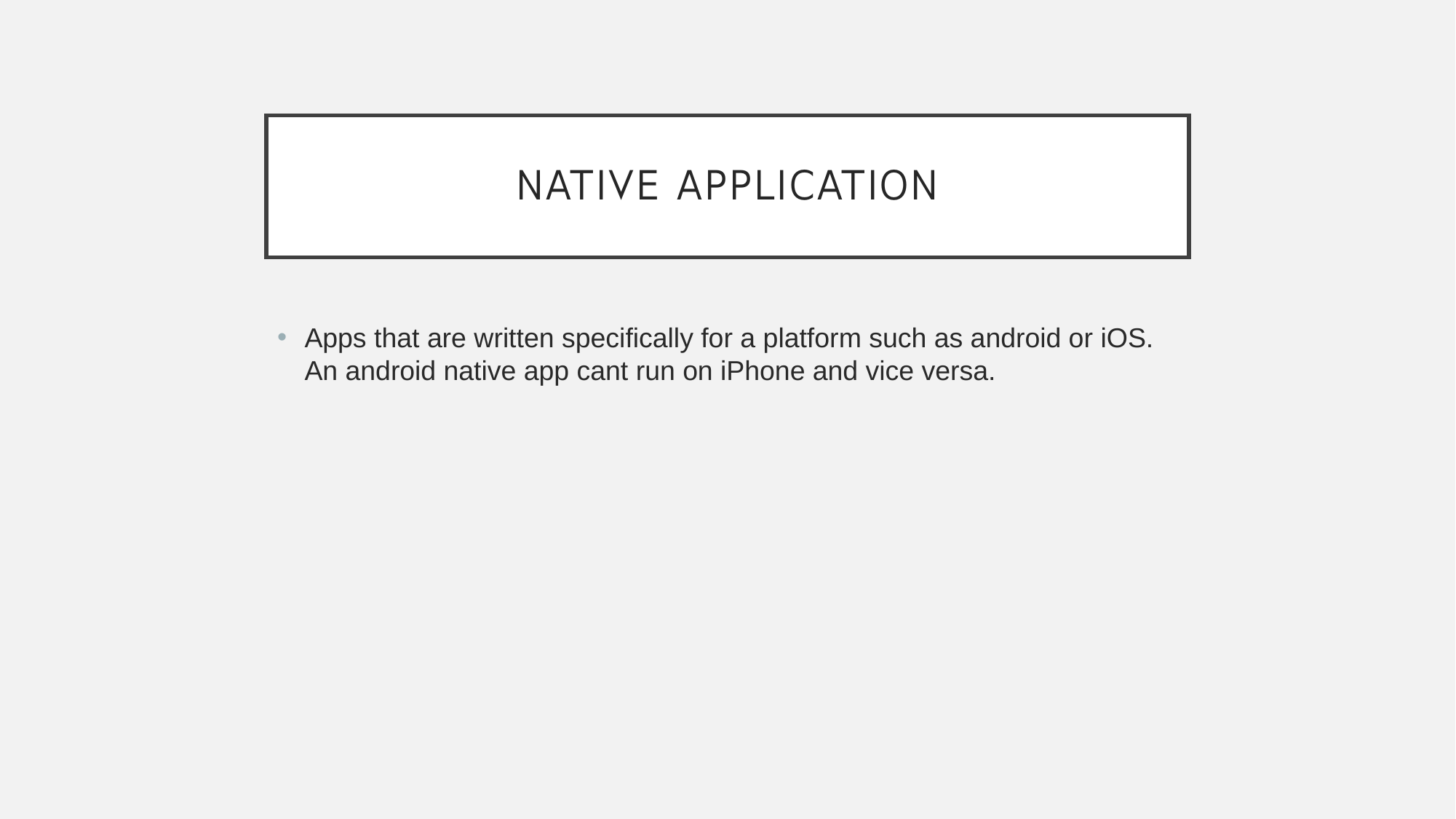

# Native Application
Apps that are written specifically for a platform such as android or iOS. An android native app cant run on iPhone and vice versa.